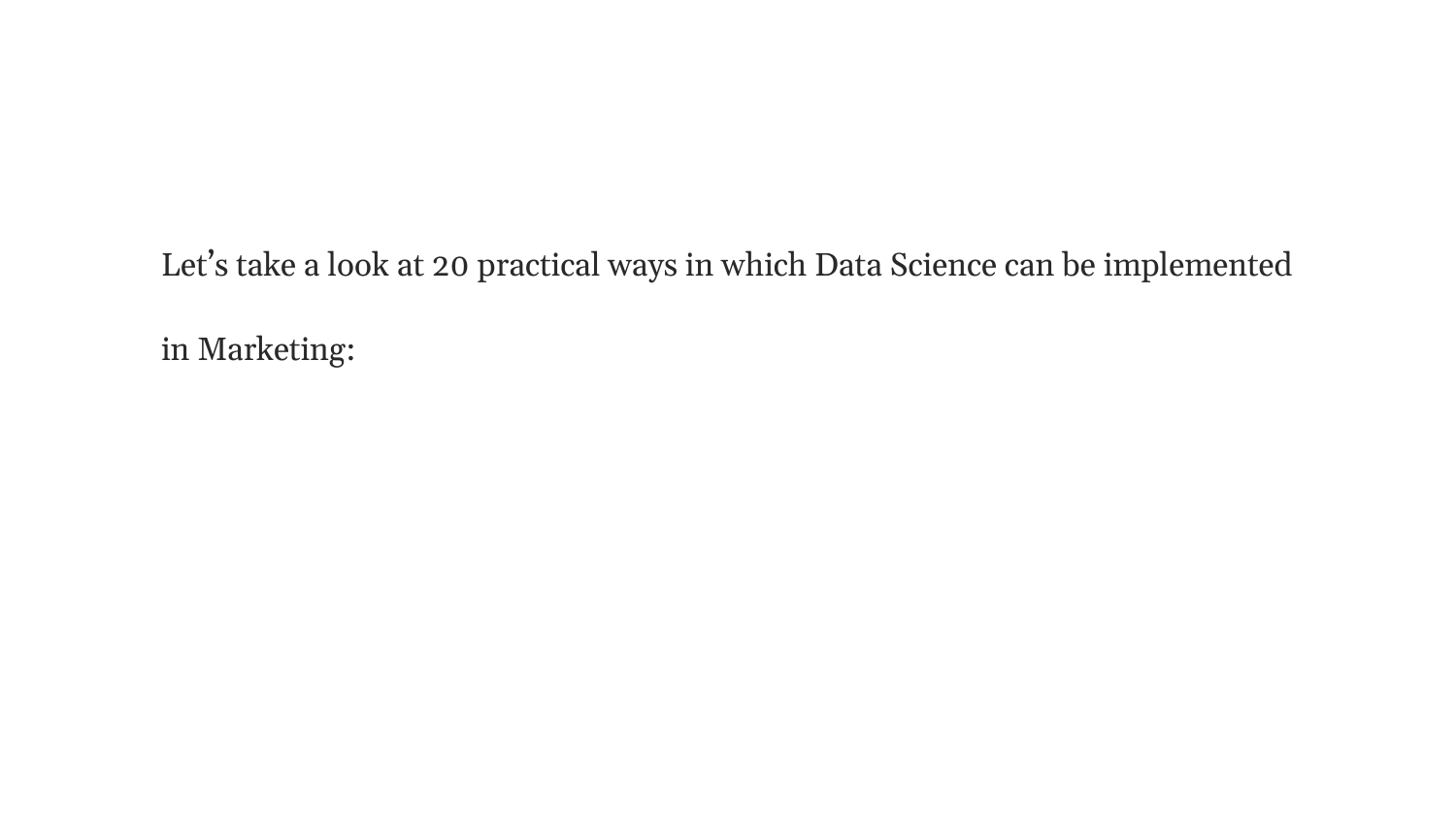

#
Let’s take a look at 20 practical ways in which Data Science can be implemented in Marketing: